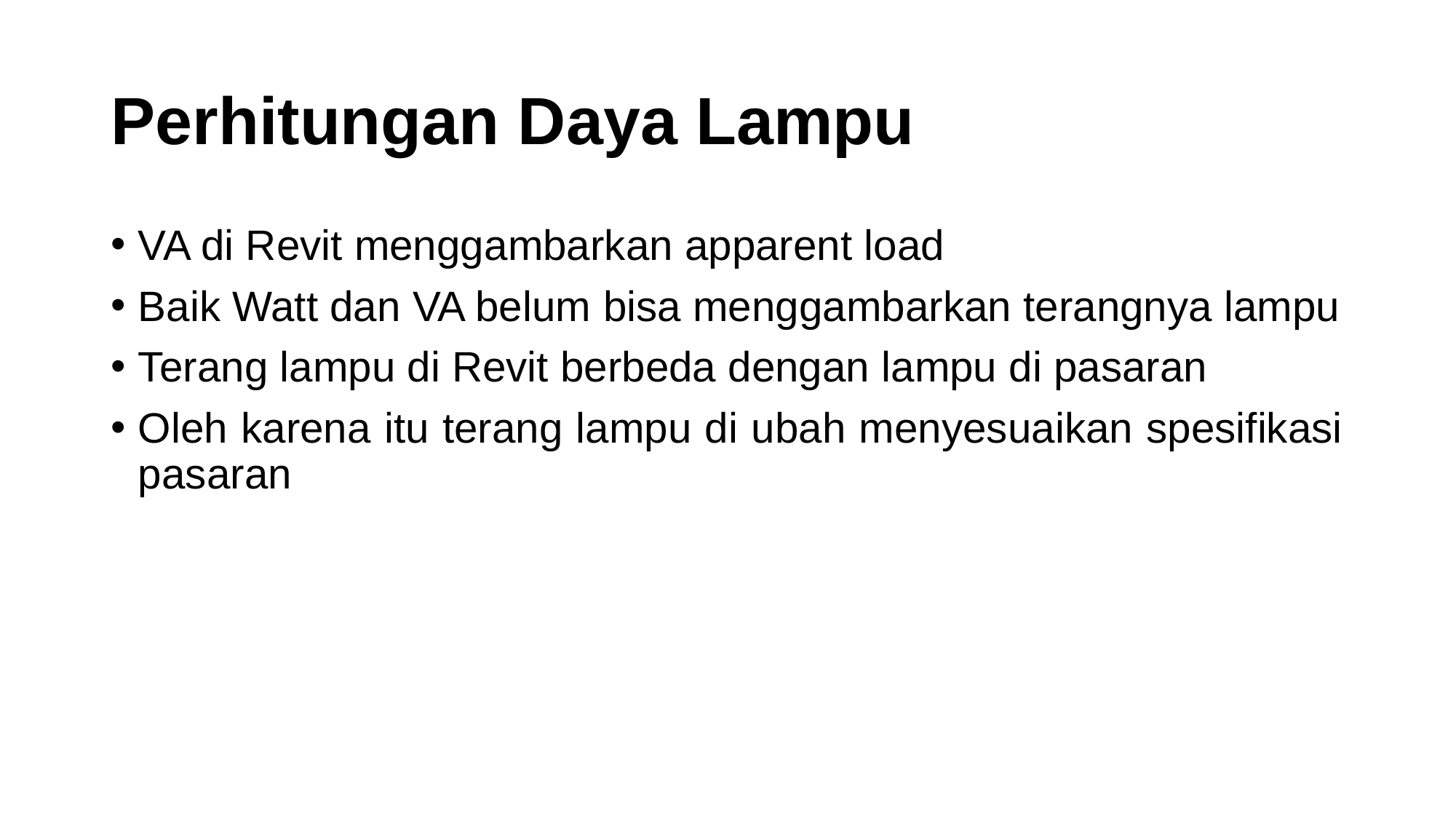

# Perhitungan Daya Lampu
VA di Revit menggambarkan apparent load
Baik Watt dan VA belum bisa menggambarkan terangnya lampu
Terang lampu di Revit berbeda dengan lampu di pasaran
Oleh karena itu terang lampu di ubah menyesuaikan spesifikasi pasaran